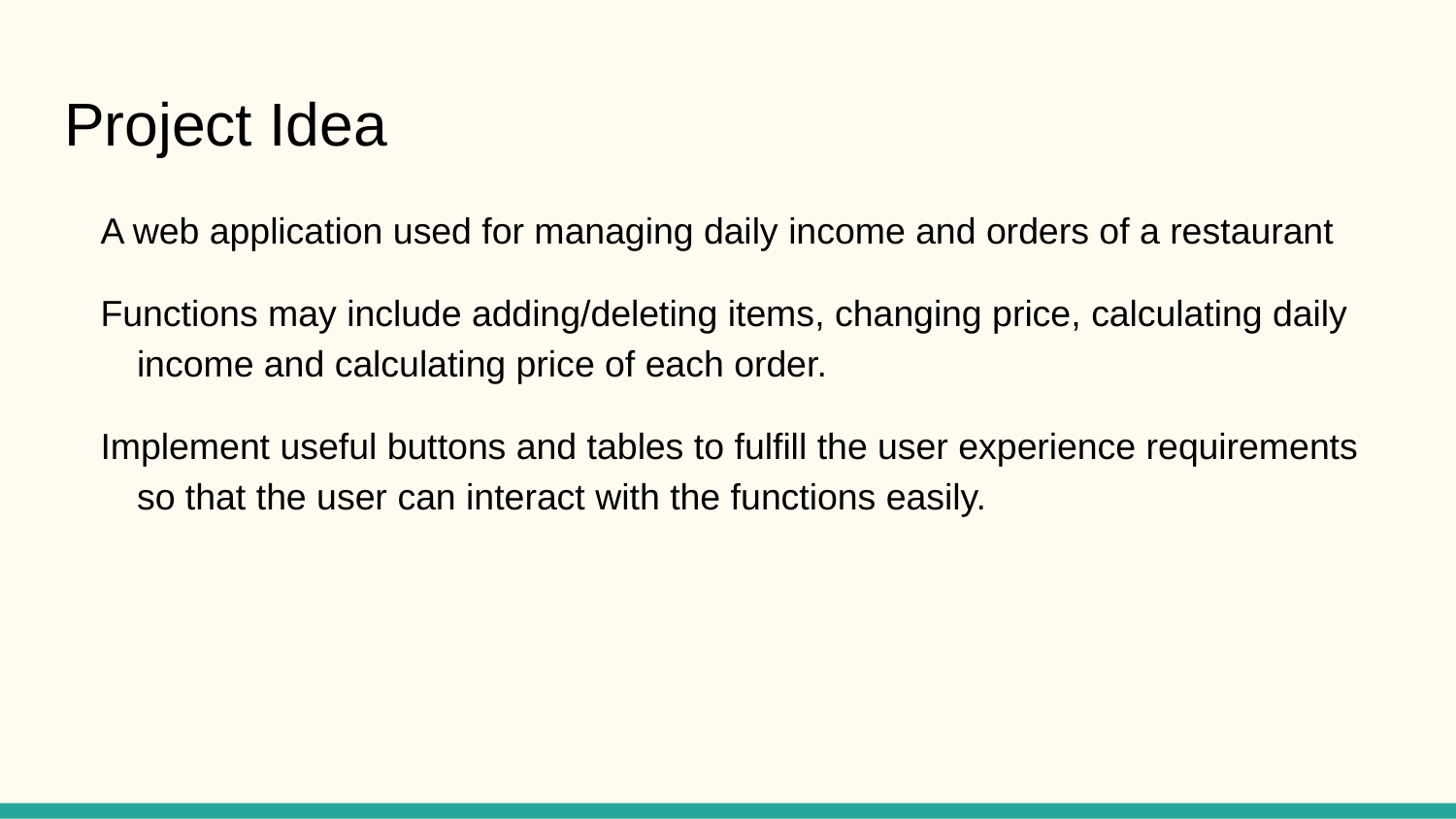

# Project Idea
A web application used for managing daily income and orders of a restaurant
Functions may include adding/deleting items, changing price, calculating daily income and calculating price of each order.
Implement useful buttons and tables to fulfill the user experience requirements so that the user can interact with the functions easily.